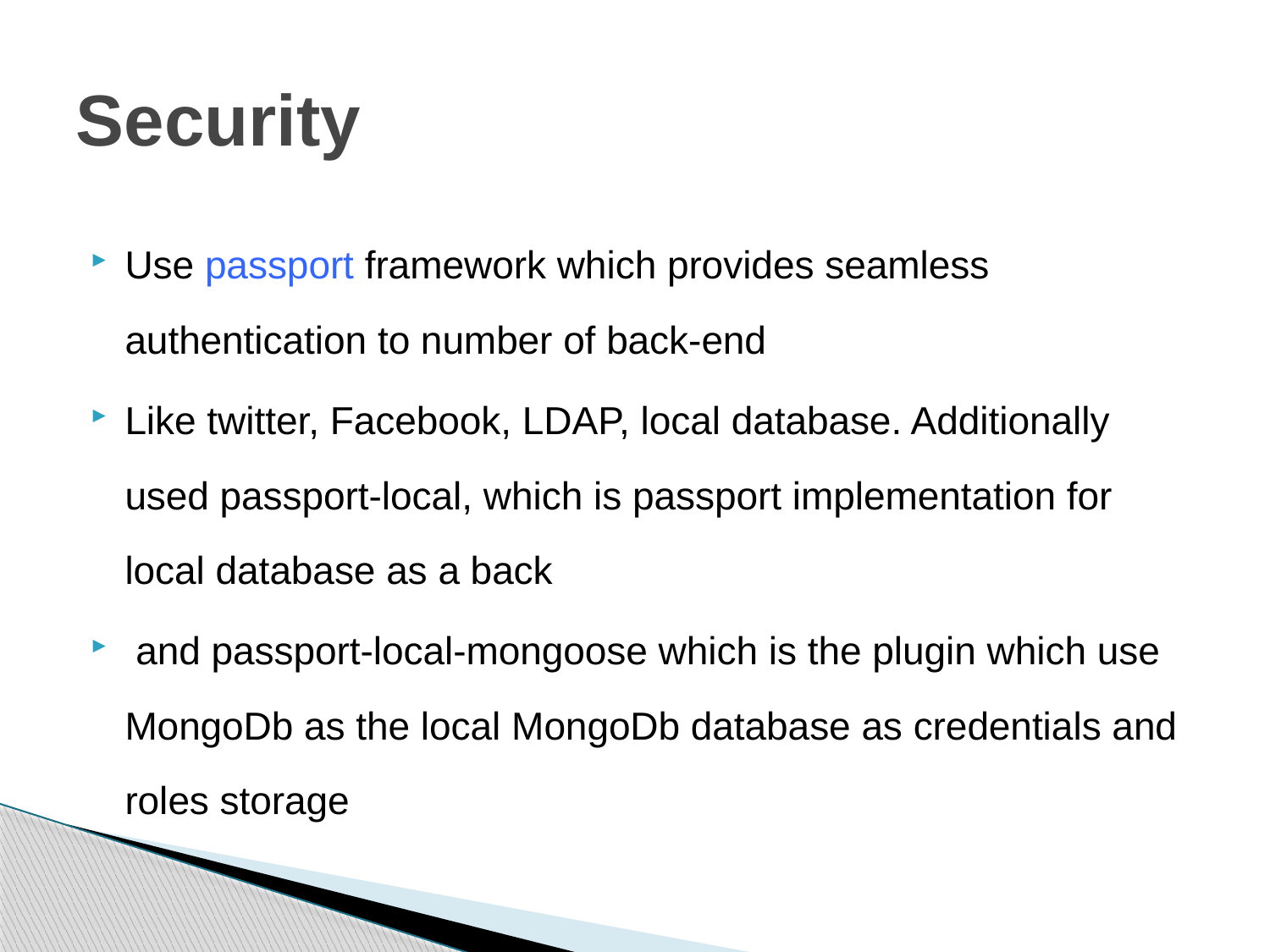

# Security
Use passport framework which provides seamless authentication to number of back-end
Like twitter, Facebook, LDAP, local database. Additionally used passport-local, which is passport implementation for local database as a back
 and passport-local-mongoose which is the plugin which use MongoDb as the local MongoDb database as credentials and roles storage